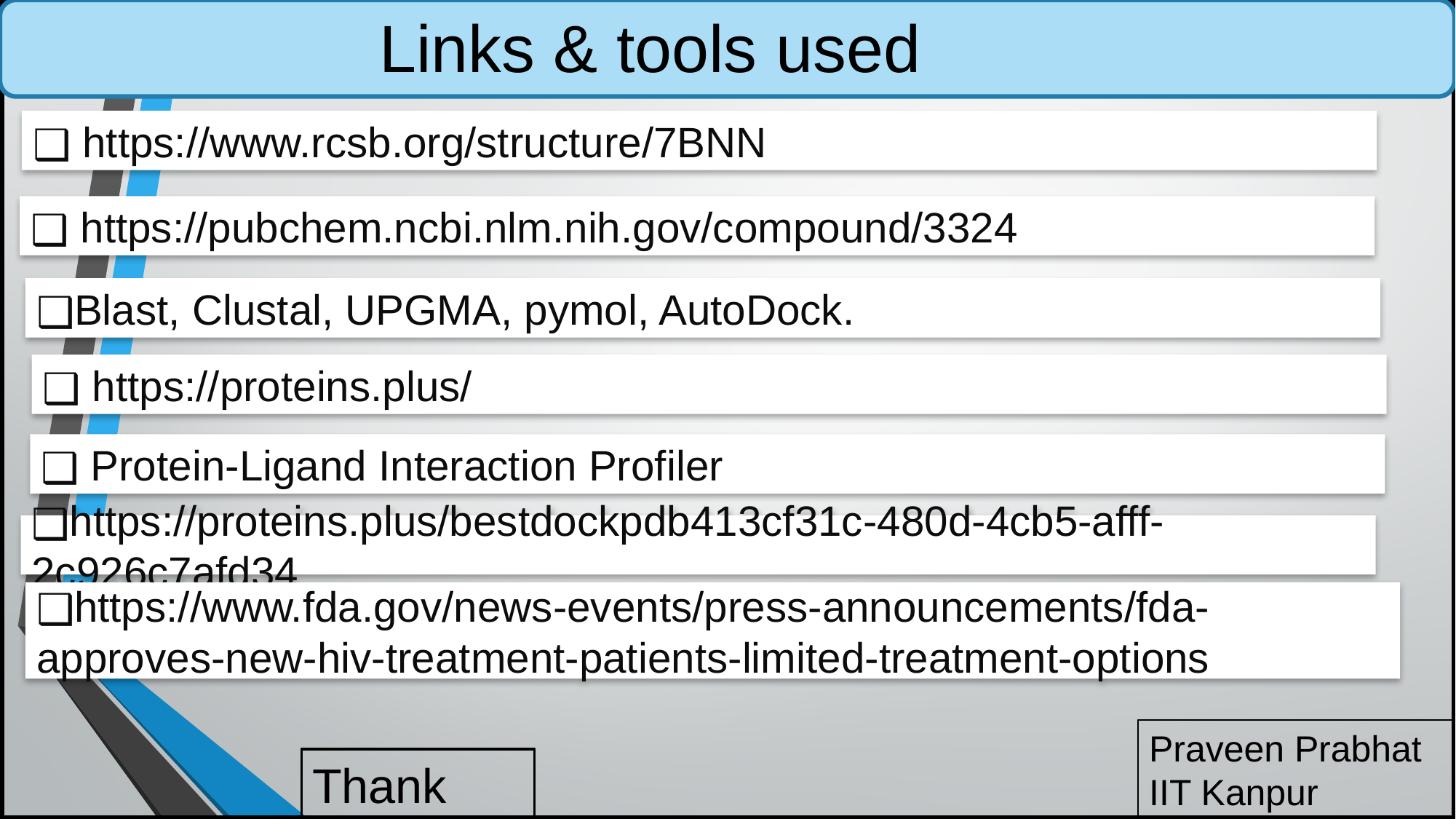

Links & tools used

 https://www.rcsb.org/structure/7BNN
 https://pubchem.ncbi.nlm.nih.gov/compound/3324
Blast, Clustal, UPGMA, pymol, AutoDock.
 https://proteins.plus/
 Protein-Ligand Interaction Profiler
https://proteins.plus/bestdockpdb413cf31c-480d-4cb5-afff-2c926c7afd34
https://www.fda.gov/news-events/press-announcements/fda-approves-new-hiv-treatment-patients-limited-treatment-options
Praveen Prabhat
IIT Kanpur (BSBE)
Thank you